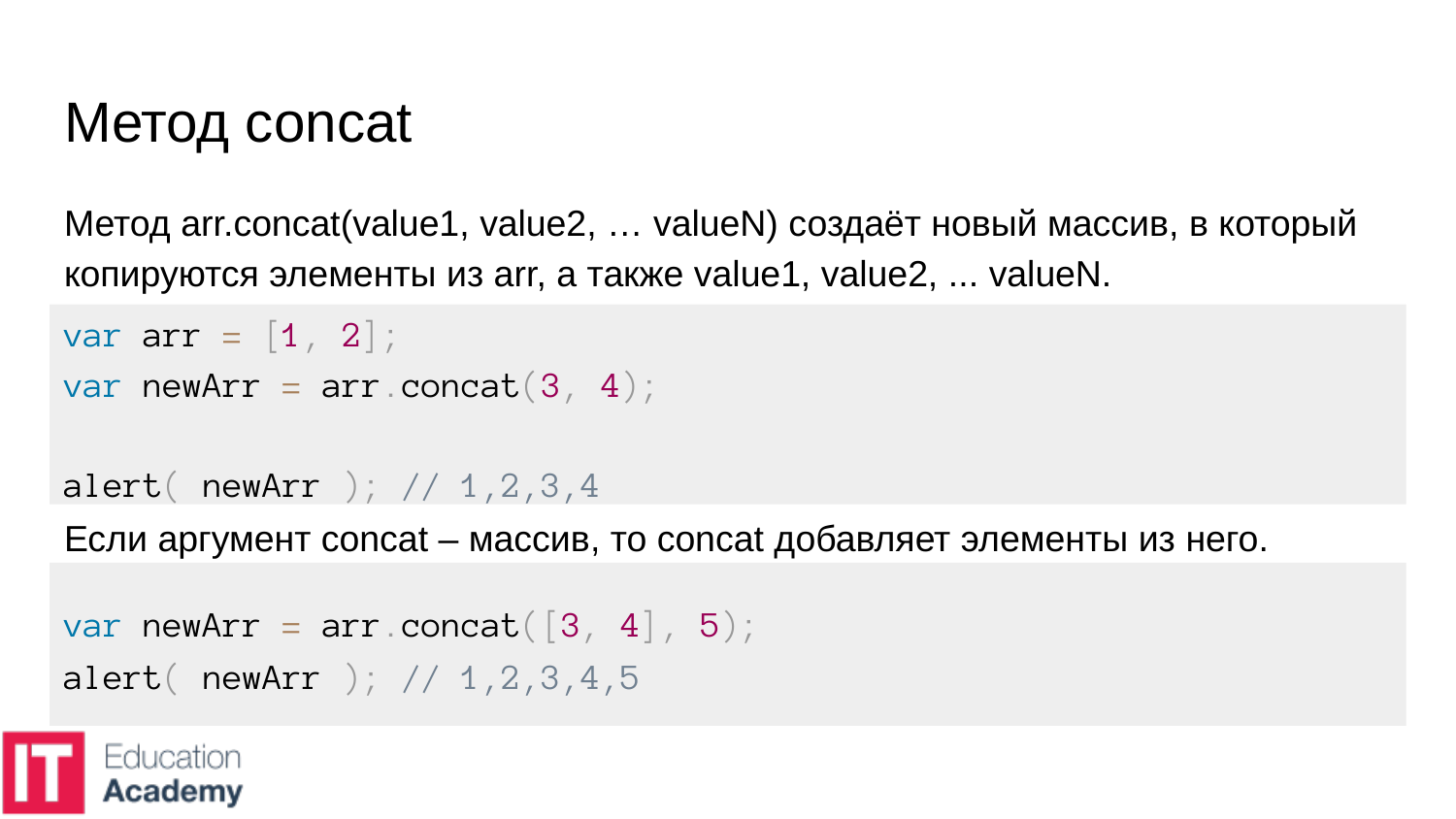

# Метод concat
Метод arr.concat(value1, value2, … valueN) создаёт новый массив, в который копируются элементы из arr, а также value1, value2, ... valueN.
var arr = [1, 2];
var newArr = arr.concat(3, 4);
alert( newArr ); // 1,2,3,4
Если аргумент concat – массив, то concat добавляет элементы из него.
var newArr = arr.concat([3, 4], 5);
alert( newArr ); // 1,2,3,4,5